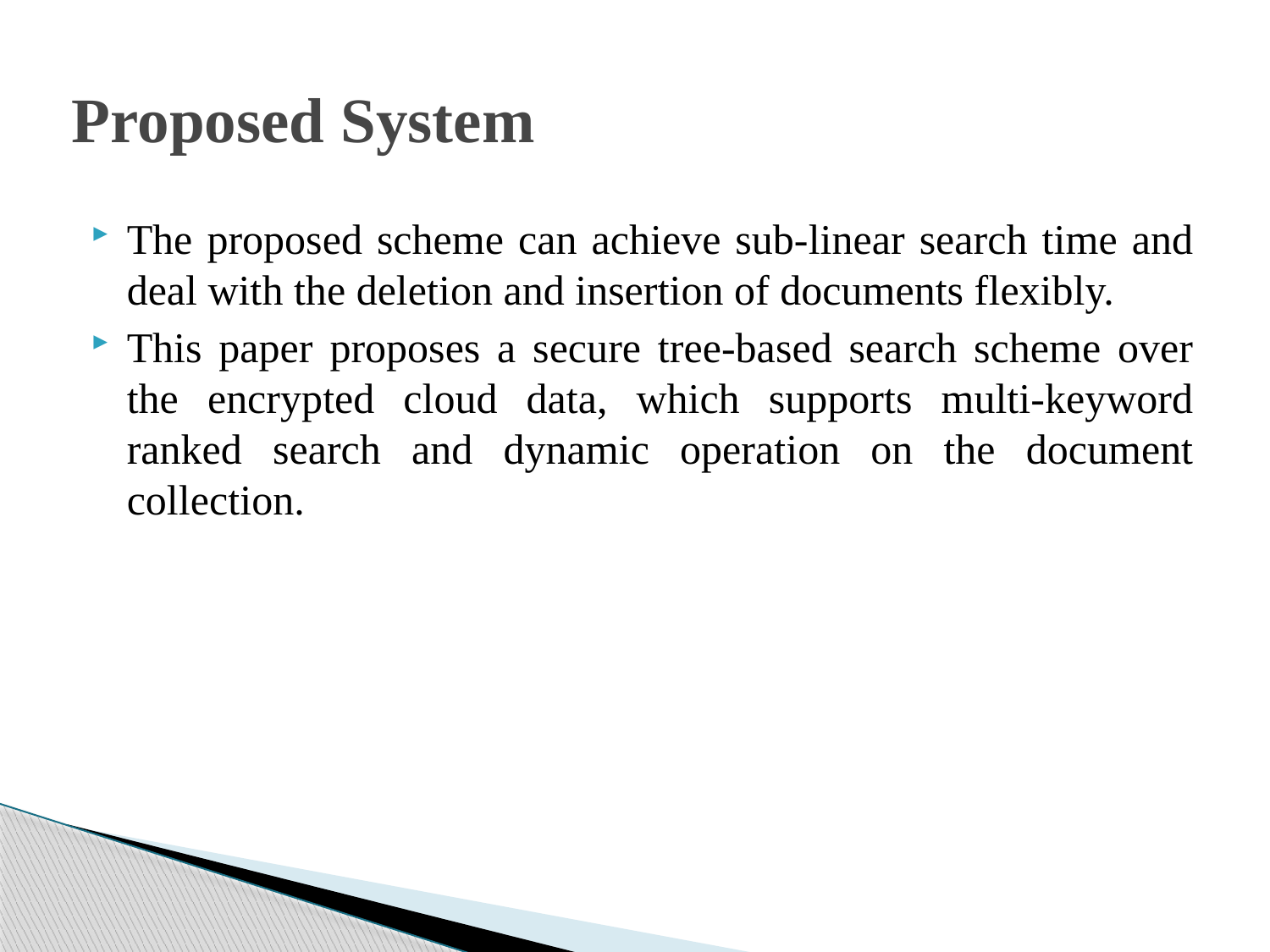

# Proposed System
The proposed scheme can achieve sub-linear search time and deal with the deletion and insertion of documents flexibly.
This paper proposes a secure tree-based search scheme over the encrypted cloud data, which supports multi-keyword ranked search and dynamic operation on the document collection.